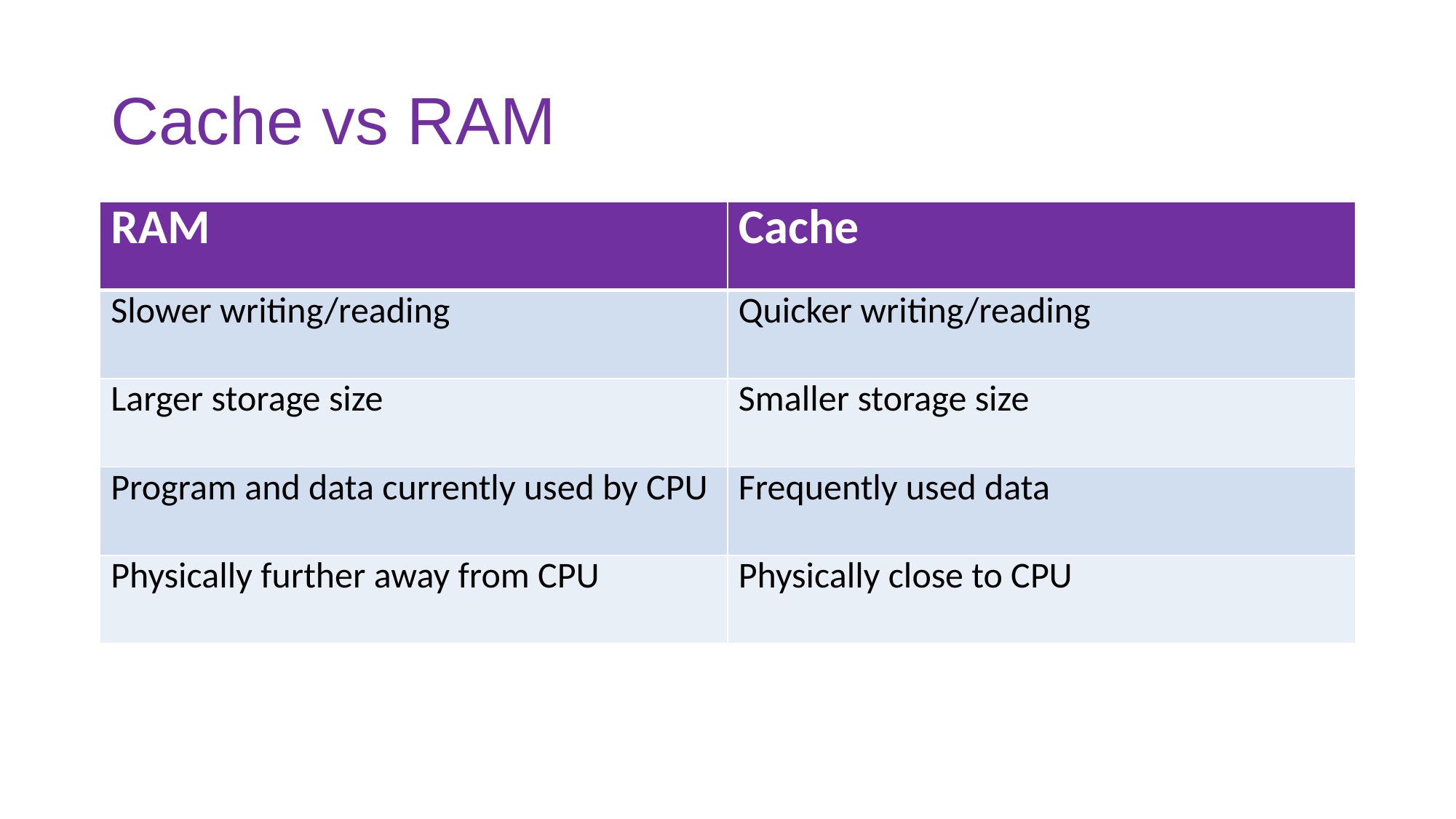

# Cache vs RAM
| RAM | Cache |
| --- | --- |
| Slower writing/reading | Quicker writing/reading |
| Larger storage size | Smaller storage size |
| Program and data currently used by CPU | Frequently used data |
| Physically further away from CPU | Physically close to CPU |